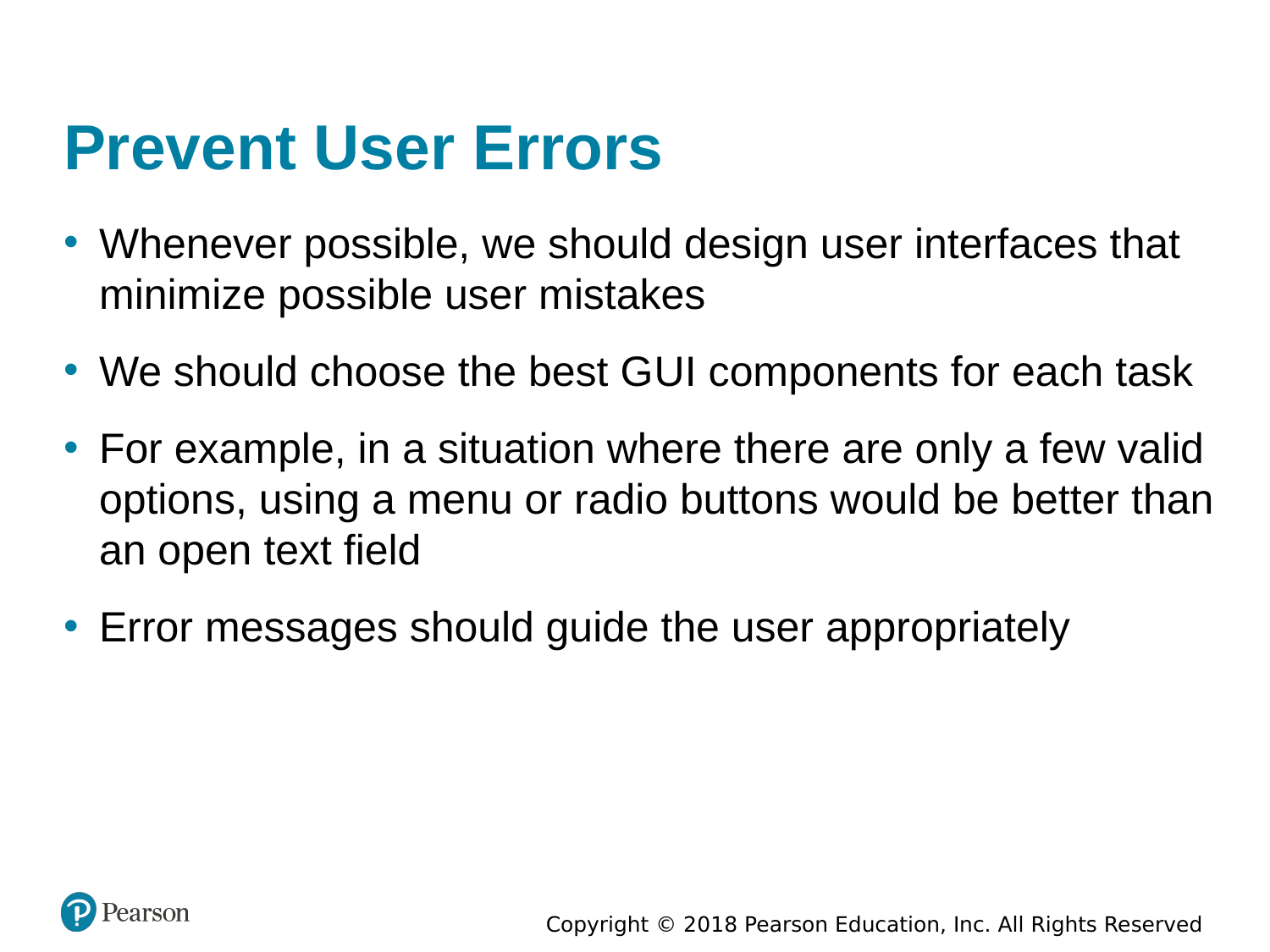

# Prevent User Errors
Whenever possible, we should design user interfaces that minimize possible user mistakes
We should choose the best G U I components for each task
For example, in a situation where there are only a few valid options, using a menu or radio buttons would be better than an open text field
Error messages should guide the user appropriately